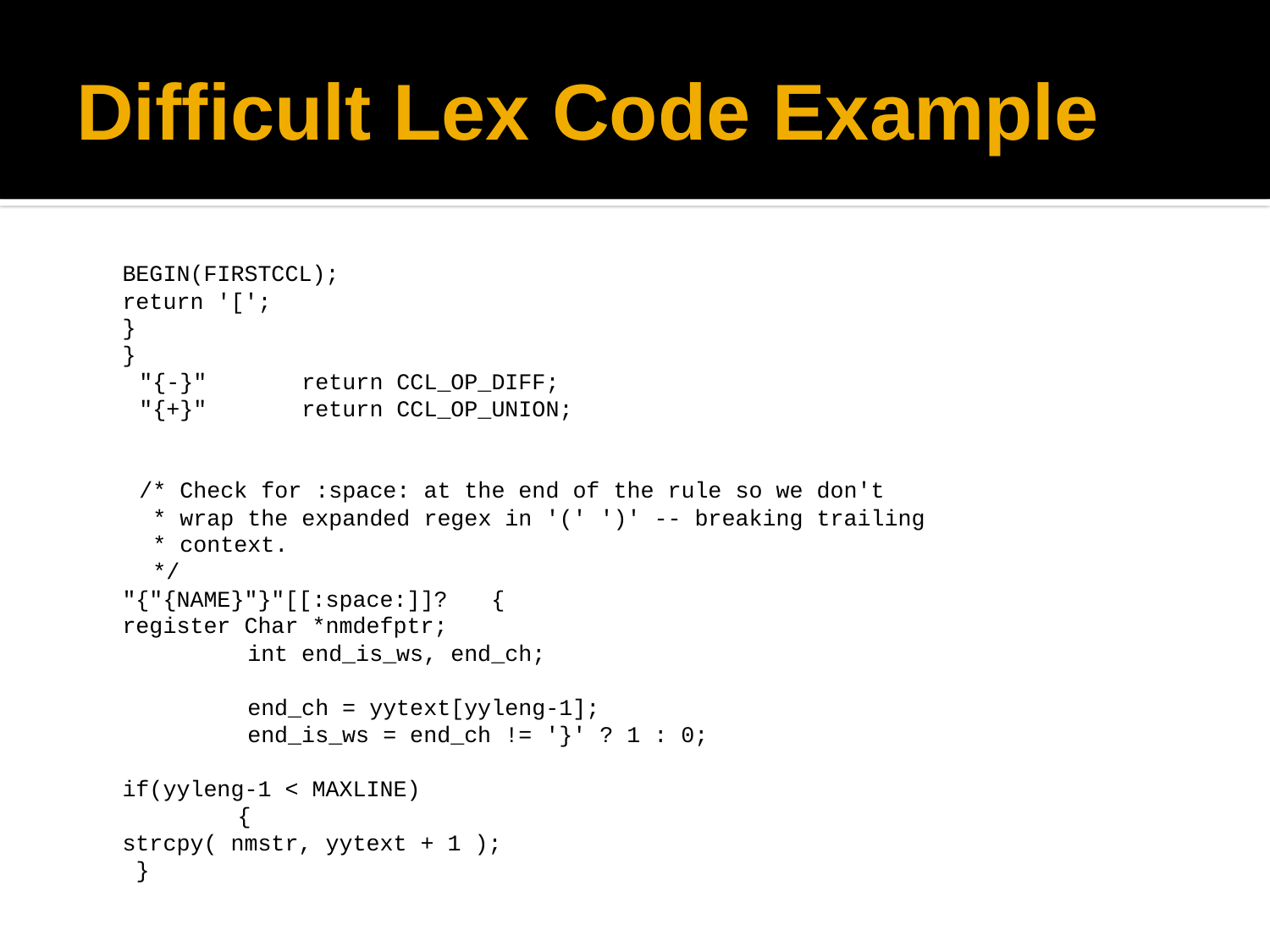

# Difficult Lex Code Example
				BEGIN(FIRSTCCL);
				return '[';
				}
			}
    "{-}"       return CCL_OP_DIFF;
    "{+}"       return CCL_OP_UNION;

    /* Check for :space: at the end of the rule so we don't
     * wrap the expanded regex in '(' ')' -- breaking trailing
     * context.
     */
	"{"{NAME}"}"[[:space:]]?	 {
			register Char *nmdefptr;
            int end_is_ws, end_ch;

            end_ch = yytext[yyleng-1];
            end_is_ws = end_ch != '}' ? 1 : 0;

 			if(yyleng-1 < MAXLINE)
         		 {
			strcpy( nmstr, yytext + 1 );
 			 }